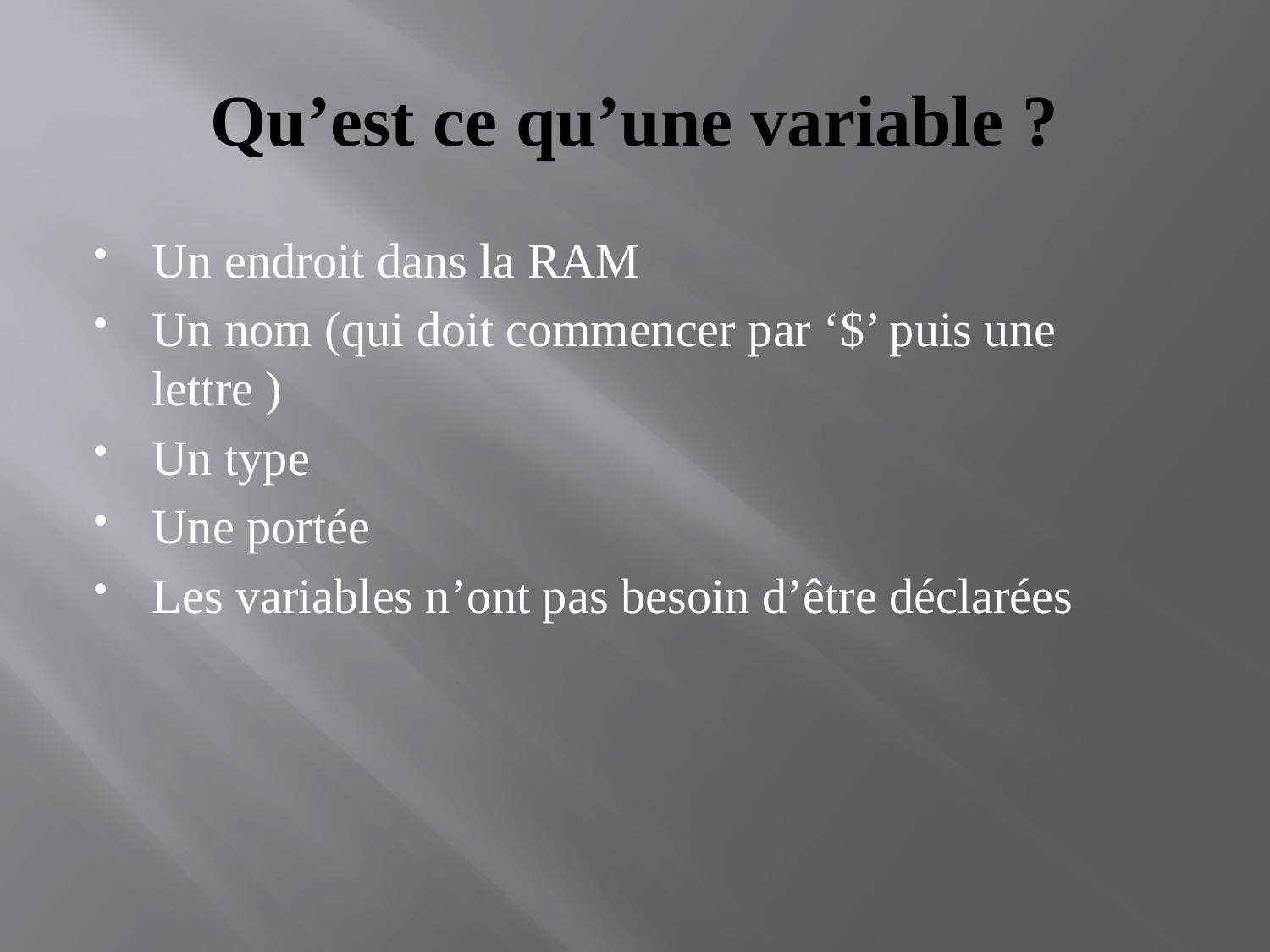

# Qu’est ce qu’une variable ?
Un endroit dans la RAM
Un nom (qui doit commencer par ‘$’ puis une lettre )
Un type
Une portée
Les variables n’ont pas besoin d’être déclarées